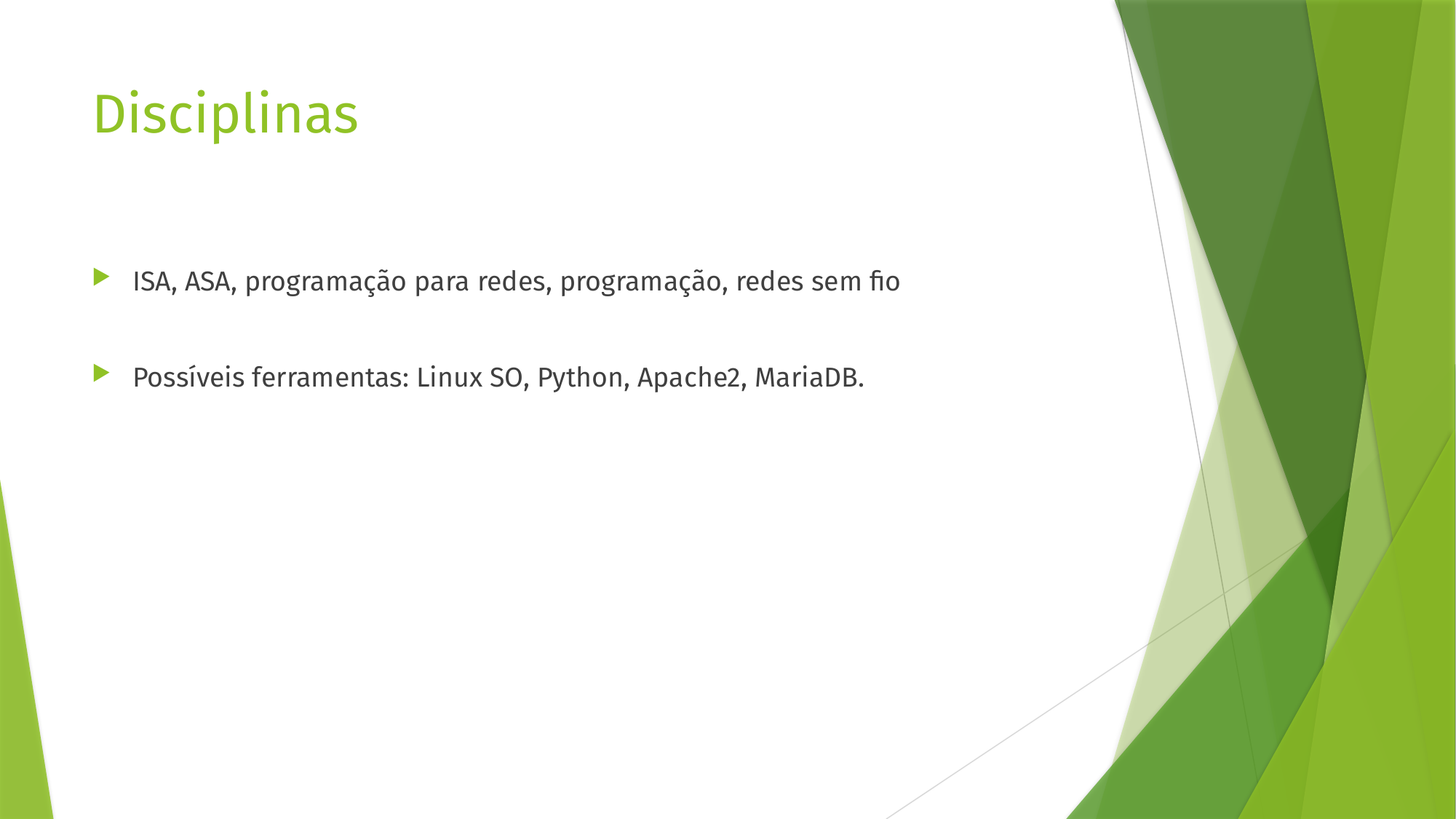

# Disciplinas
ISA, ASA, programação para redes, programação, redes sem fio

Possíveis ferramentas: Linux SO, Python, Apache2, MariaDB.